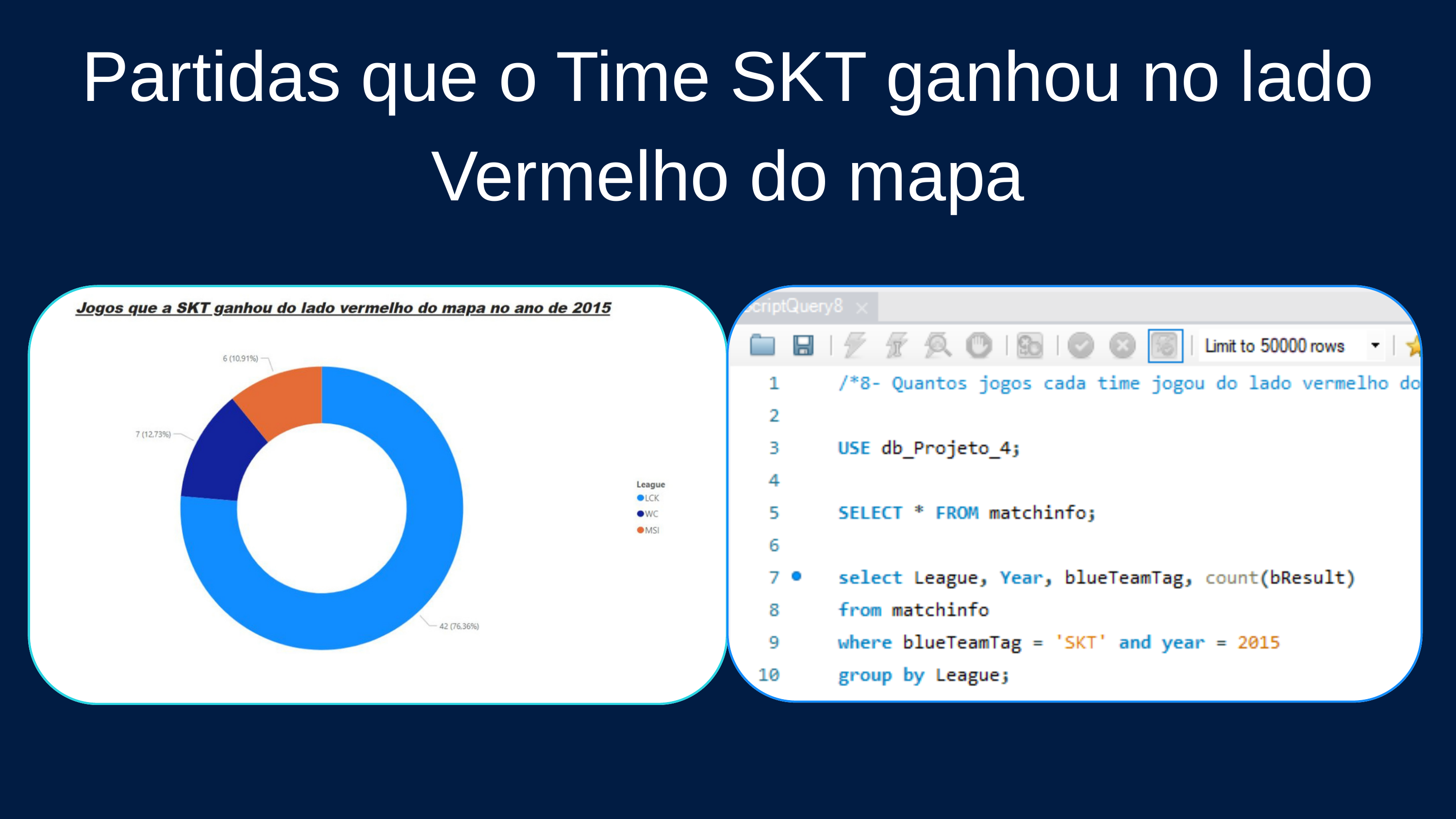

Partidas que o Time SKT ganhou no lado Vermelho do mapa